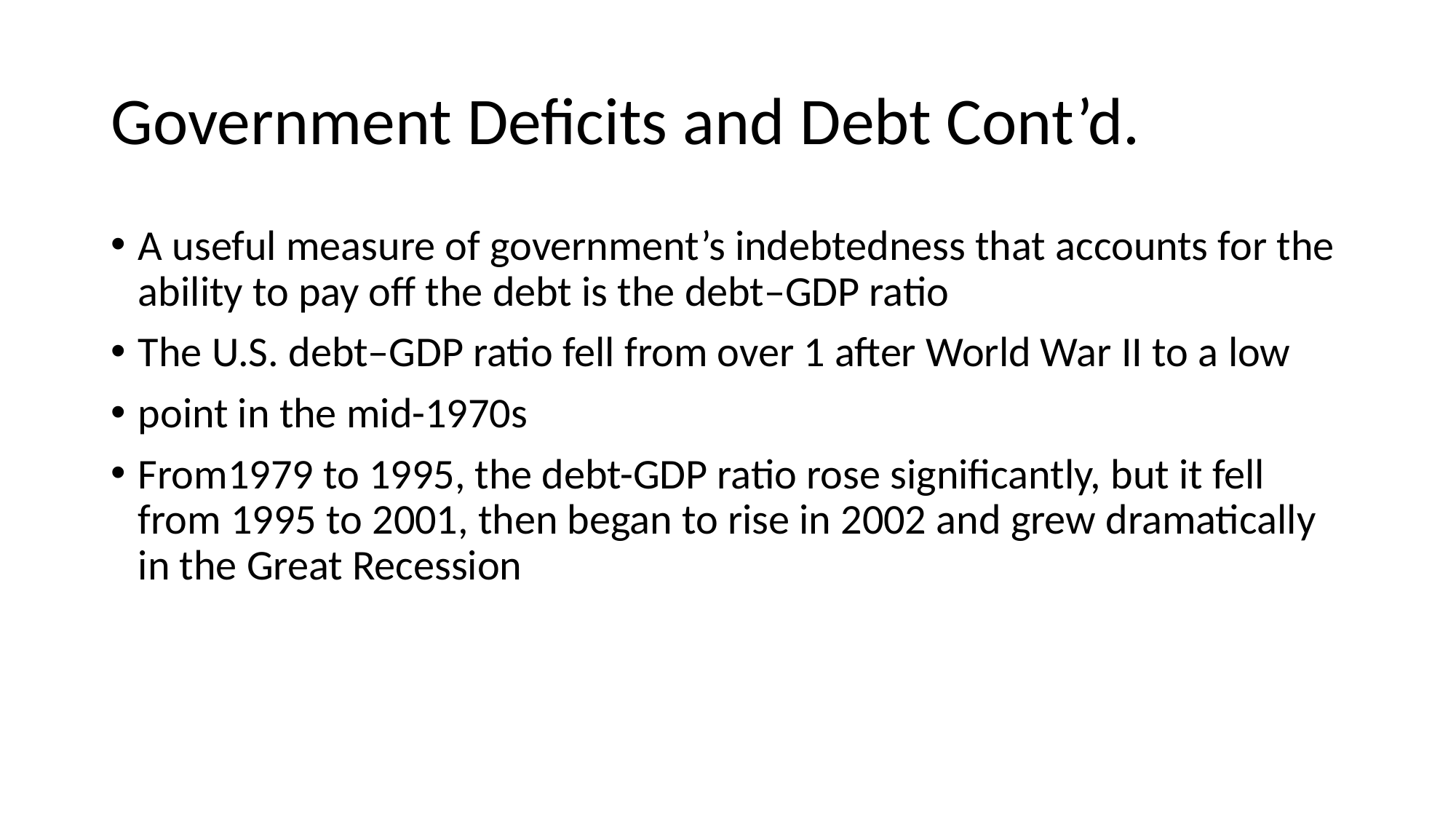

# Government Deficits and Debt Cont’d.
A useful measure of government’s indebtedness that accounts for the ability to pay off the debt is the debt–GDP ratio
The U.S. debt–GDP ratio fell from over 1 after World War II to a low
point in the mid-1970s
From1979 to 1995, the debt-GDP ratio rose significantly, but it fell from 1995 to 2001, then began to rise in 2002 and grew dramatically in the Great Recession